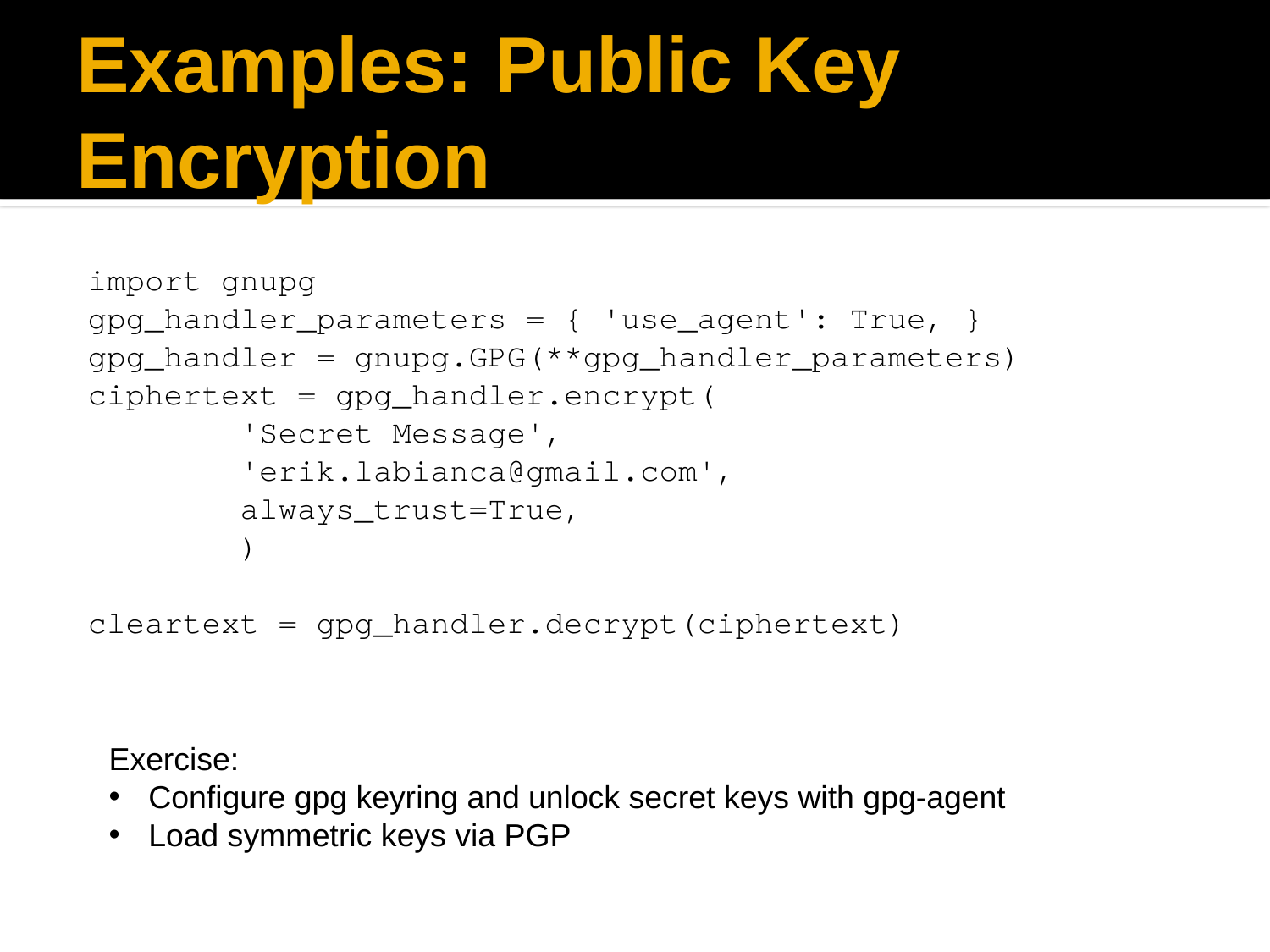

# Examples: Public Key Encryption
import gnupg
gpg_handler_parameters = { 'use_agent': True, }
gpg_handler = gnupg.GPG(**gpg_handler_parameters)
ciphertext = gpg_handler.encrypt(
        'Secret Message',
        'erik.labianca@gmail.com',
        always_trust=True,
        )

cleartext = gpg_handler.decrypt(ciphertext)
Exercise:
Configure gpg keyring and unlock secret keys with gpg-agent
Load symmetric keys via PGP